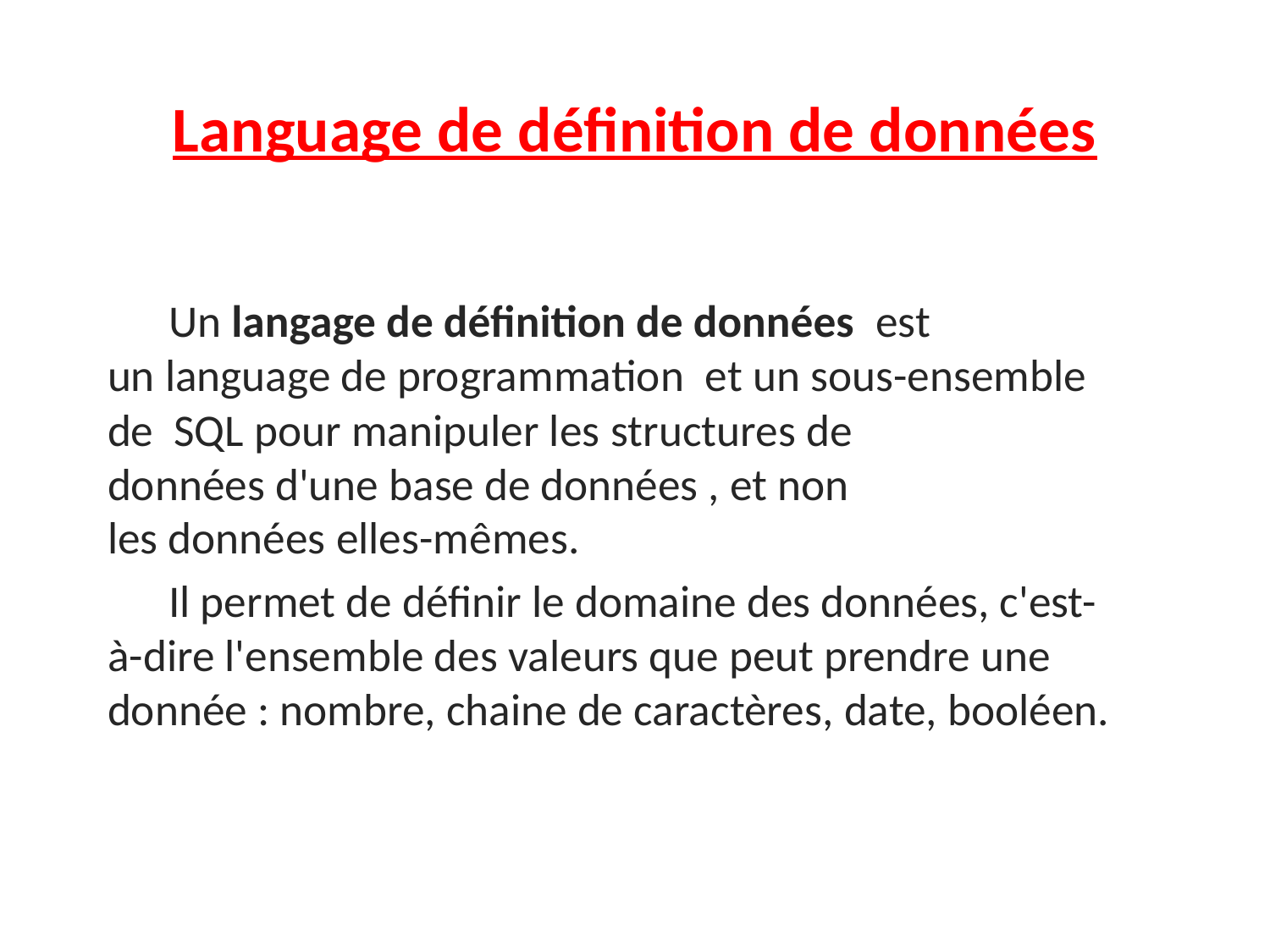

# Language de définition de données
      Un langage de définition de données  est un language de programmation  et un sous-ensemble de  SQL pour manipuler les structures de données d'une base de données , et non les données elles-mêmes.
      Il permet de définir le domaine des données, c'est-à-dire l'ensemble des valeurs que peut prendre une donnée : nombre, chaine de caractères, date, booléen.